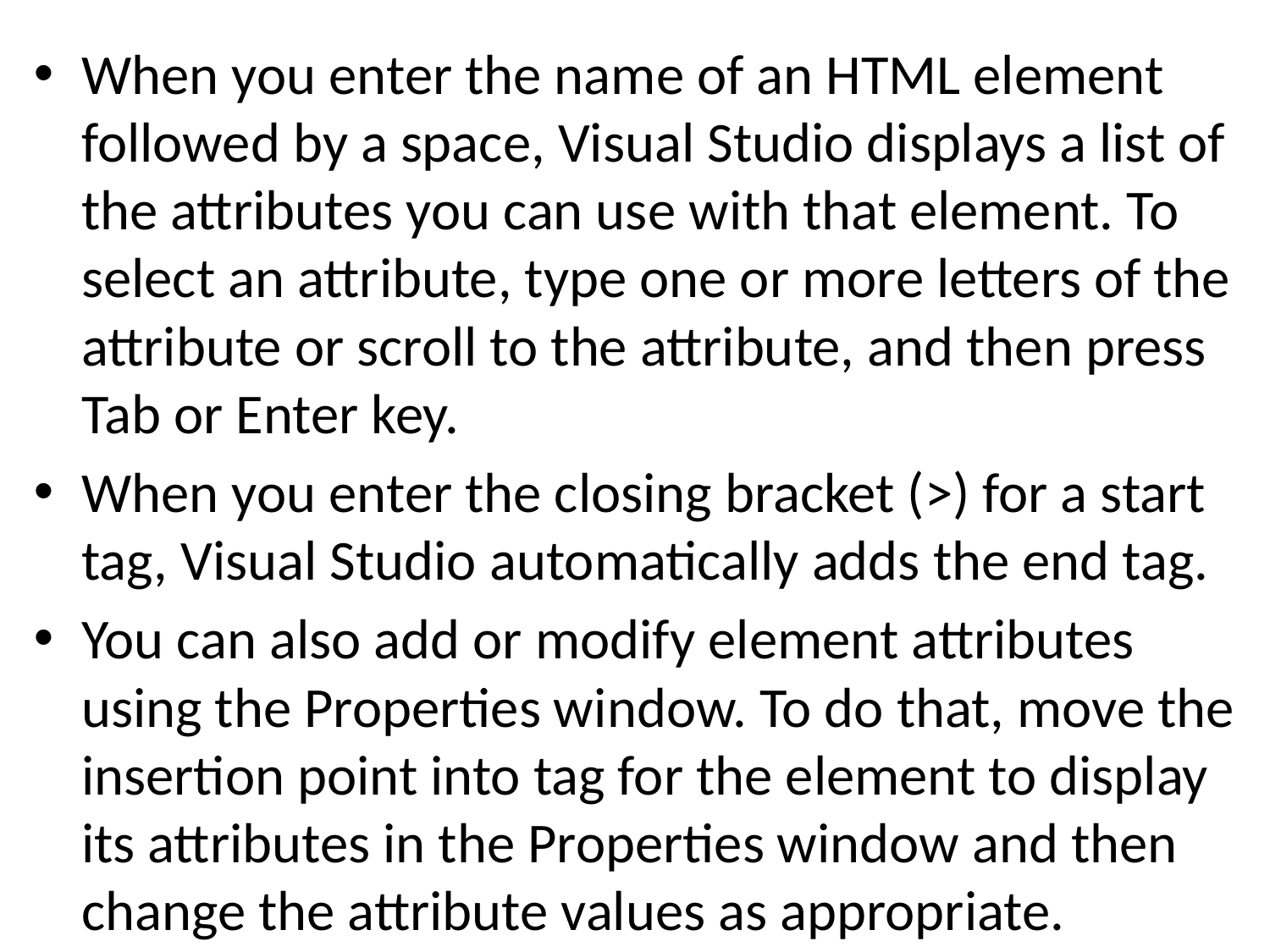

When you enter the name of an HTML element followed by a space, Visual Studio displays a list of the attributes you can use with that element. To select an attribute, type one or more letters of the attribute or scroll to the attribute, and then press Tab or Enter key.
When you enter the closing bracket (>) for a start tag, Visual Studio automatically adds the end tag.
You can also add or modify element attributes using the Properties window. To do that, move the insertion point into tag for the element to display its attributes in the Properties window and then change the attribute values as appropriate.